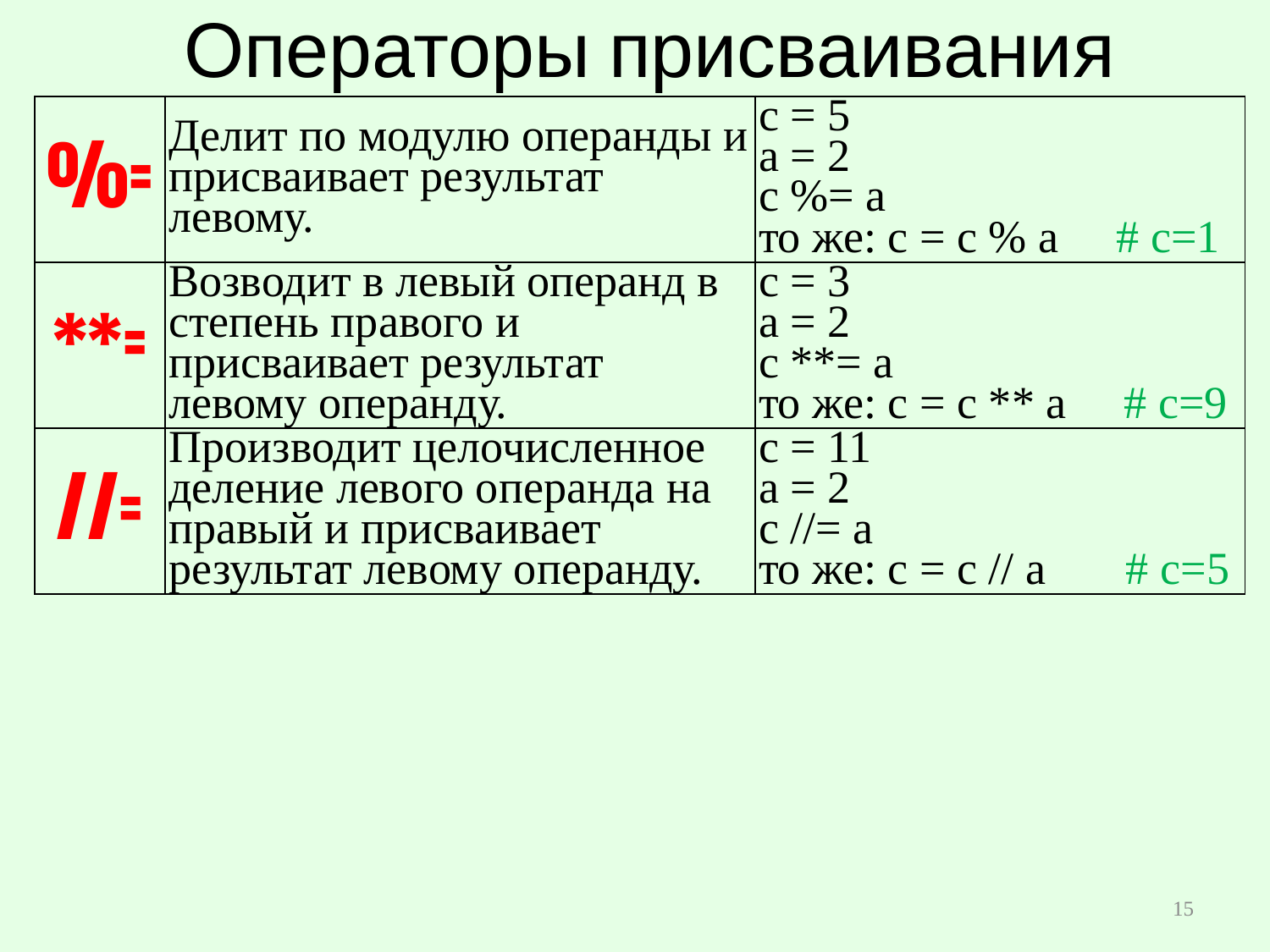

# Операторы присваивания
| %= | Делит по модулю операнды и присваивает результат левому. | с = 5 а = 2 с %= а то же: с = с % а # c=1 |
| --- | --- | --- |
| \*\*= | Возводит в левый операнд в степень правого и присваивает результат левому операнду. | с = 3 а = 2 с \*\*= а то же: с = с \*\* а # c=9 |
| //= | Производит целочисленное деление левого операнда на правый и присваивает результат левому операнду. | с = 11 а = 2 с //= а то же: с = с // а # c=5 |
15